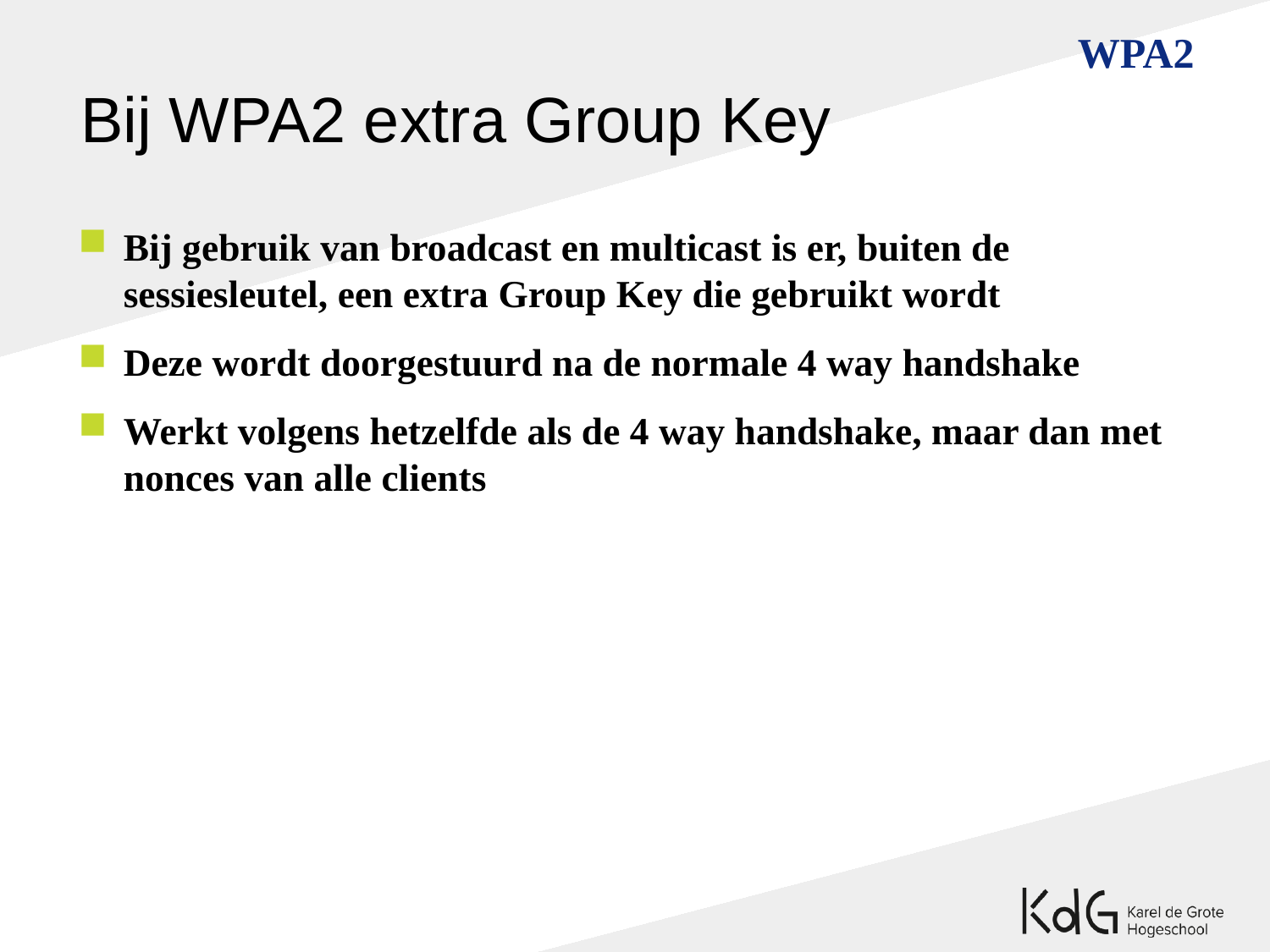

WPA2
Bij WPA2 extra Group Key
Bij gebruik van broadcast en multicast is er, buiten de sessiesleutel, een extra Group Key die gebruikt wordt
Deze wordt doorgestuurd na de normale 4 way handshake
Werkt volgens hetzelfde als de 4 way handshake, maar dan met nonces van alle clients